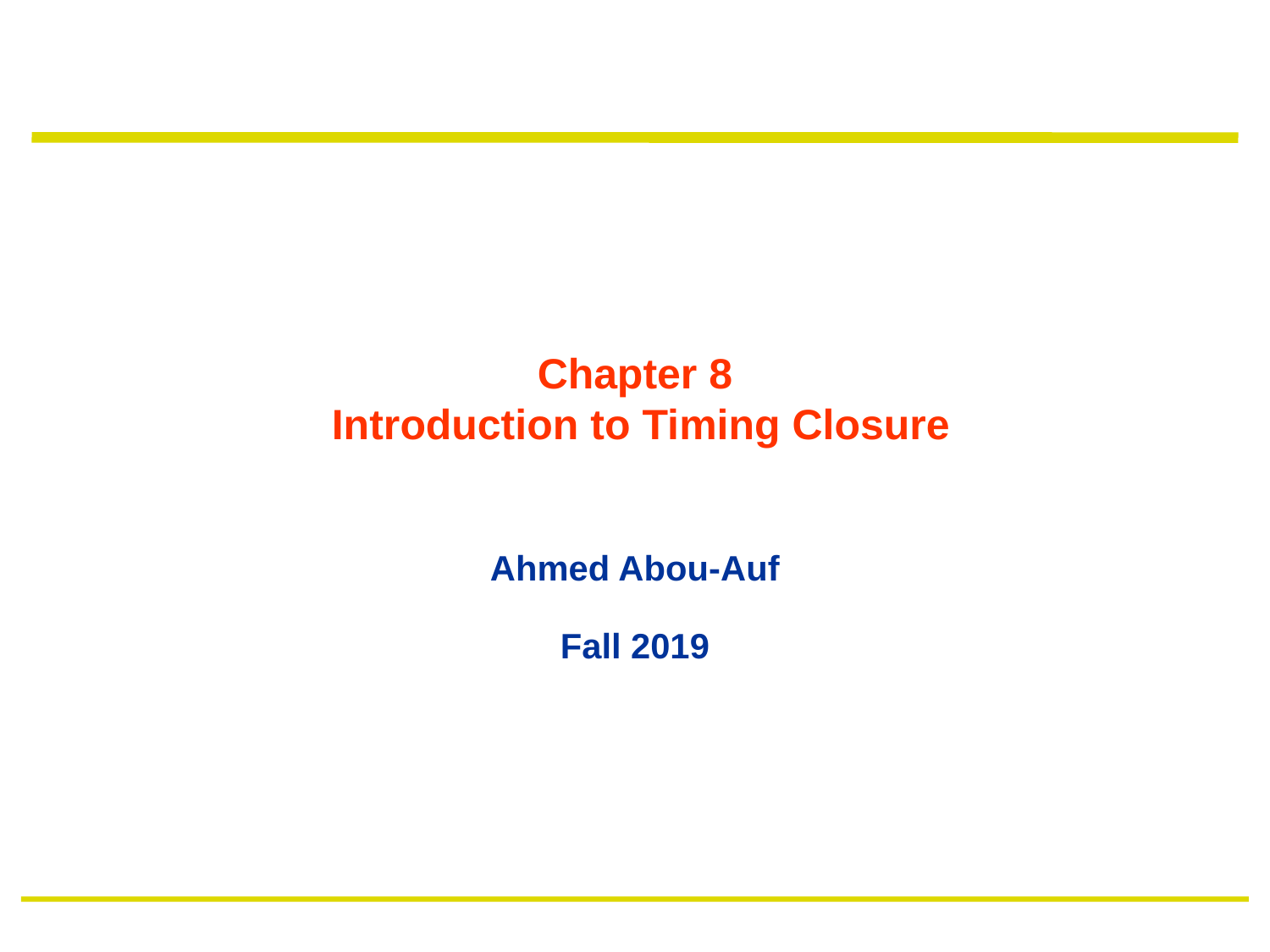

# Chapter 8 Introduction to Timing Closure
Ahmed Abou-Auf
Fall 2019